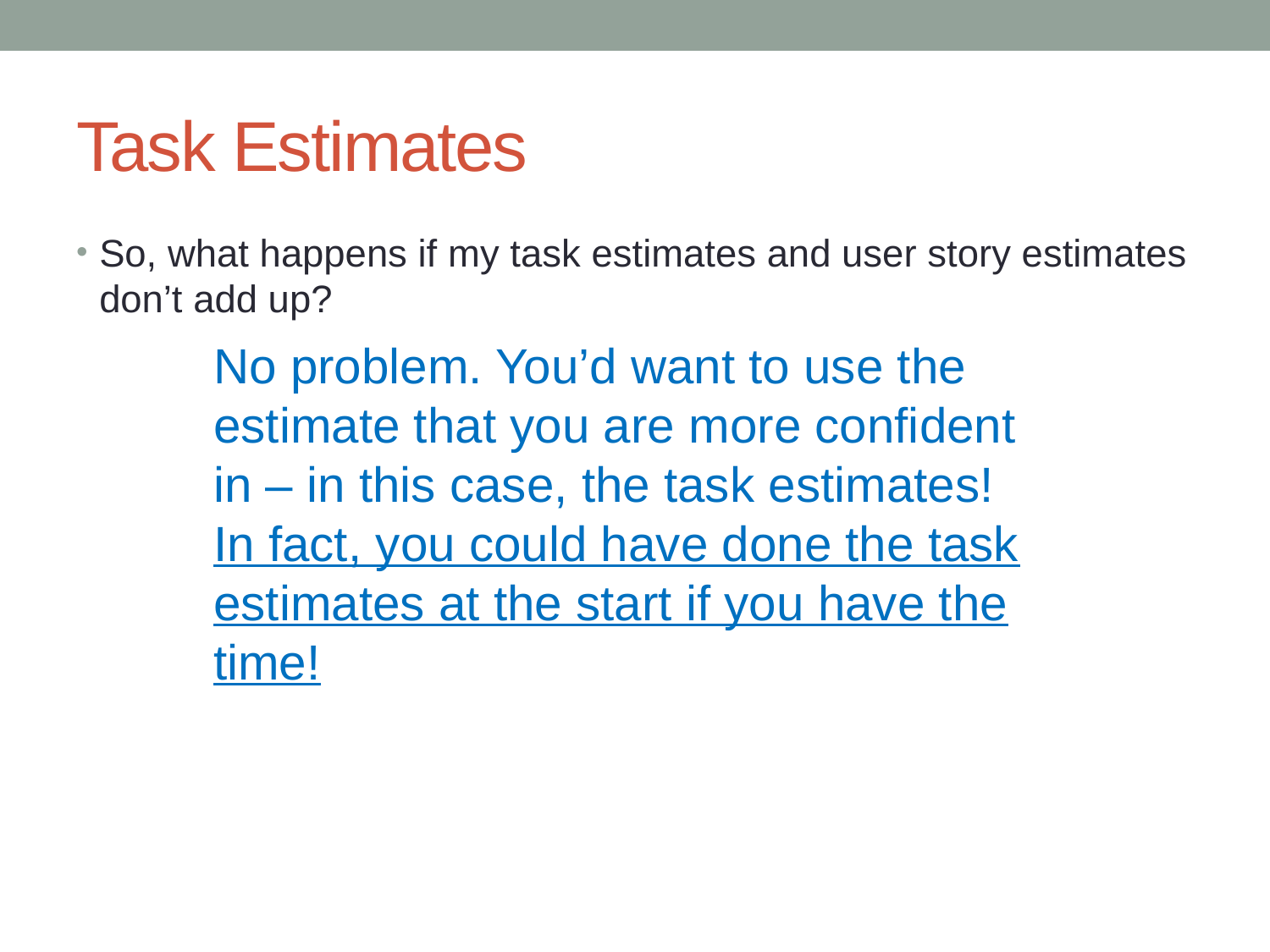

# Task Estimates
So, what happens if my task estimates and user story estimates don’t add up?
No problem. You’d want to use the estimate that you are more confident in – in this case, the task estimates!  In fact, you could have done the task estimates at the start if you have the time!